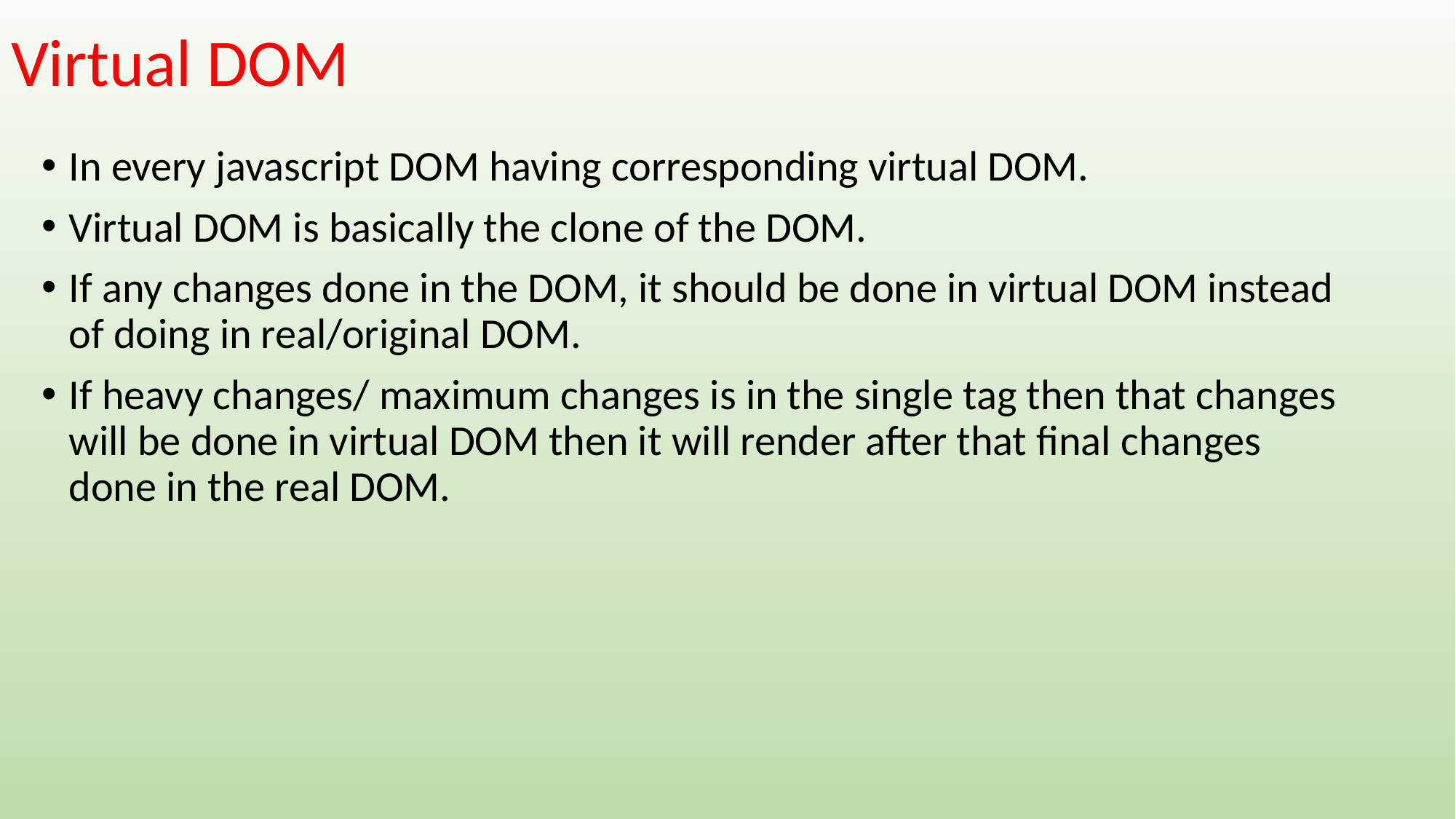

# Virtual DOM
In every javascript DOM having corresponding virtual DOM.
Virtual DOM is basically the clone of the DOM.
If any changes done in the DOM, it should be done in virtual DOM instead of doing in real/original DOM.
If heavy changes/ maximum changes is in the single tag then that changes will be done in virtual DOM then it will render after that final changes done in the real DOM.